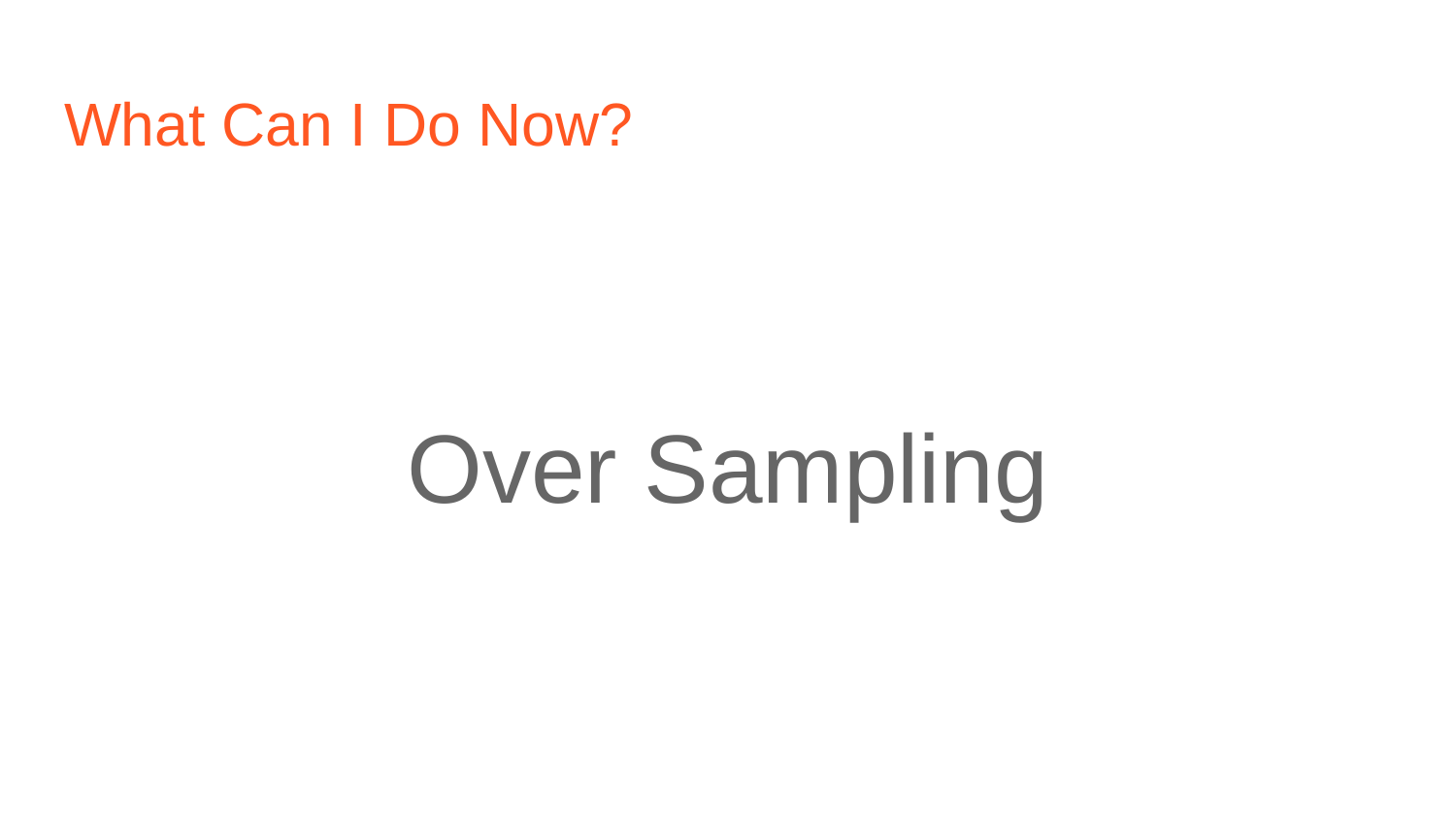

# What Can I Do Now?
Over Sampling